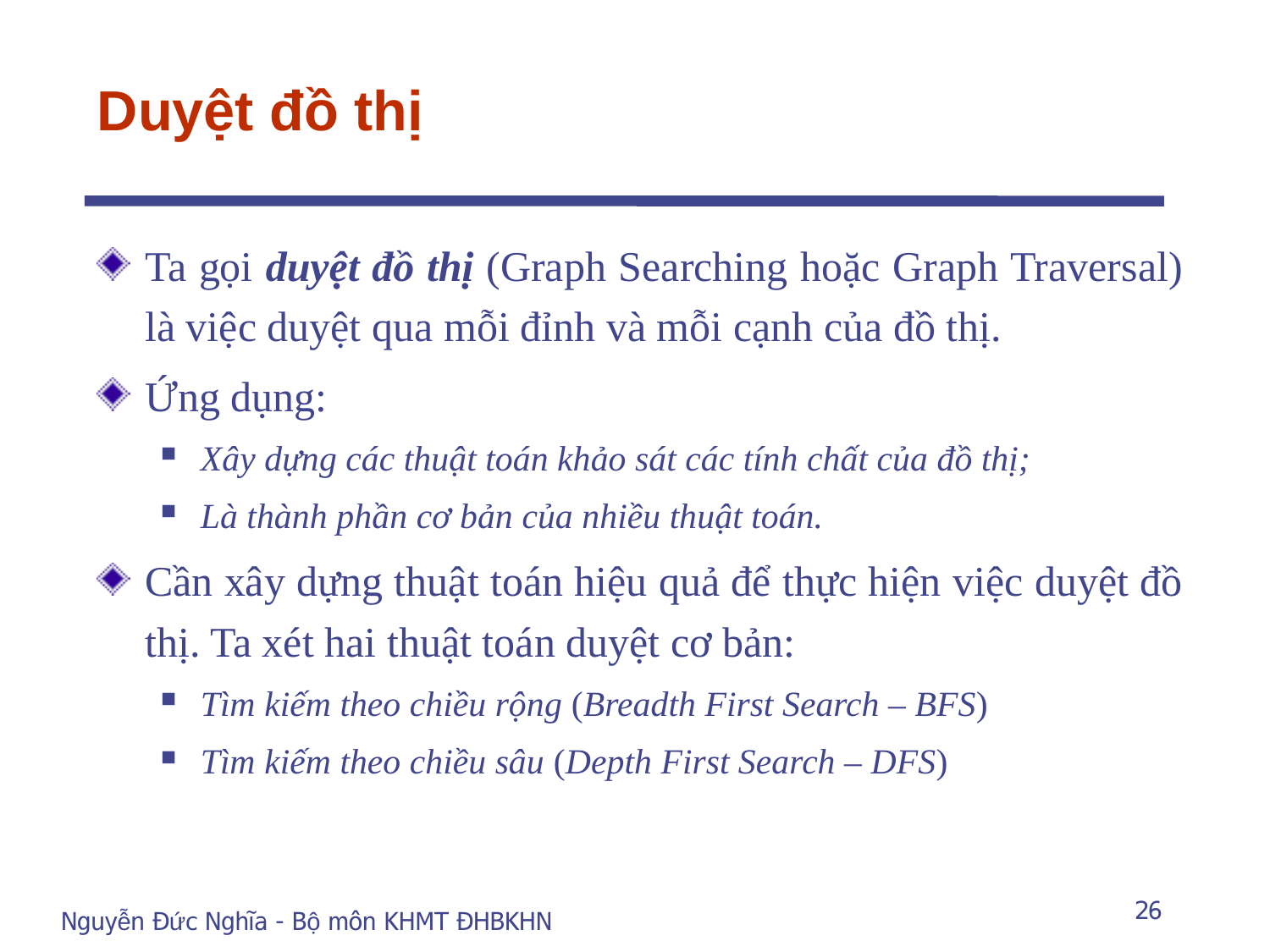

# Duyệt đồ thị
Ta gọi duyệt đồ thị (Graph Searching hoặc Graph Traversal) là việc duyệt qua mỗi đỉnh và mỗi cạnh của đồ thị.
Ứng dụng:
Xây dựng các thuật toán khảo sát các tính chất của đồ thị;
Là thành phần cơ bản của nhiều thuật toán.
Cần xây dựng thuật toán hiệu quả để thực hiện việc duyệt đồ thị. Ta xét hai thuật toán duyệt cơ bản:
Tìm kiếm theo chiều rộng (Breadth First Search – BFS)
Tìm kiếm theo chiều sâu (Depth First Search – DFS)

26
Nguyễn Đức Nghĩa - Bộ môn KHMT ĐHBKHN